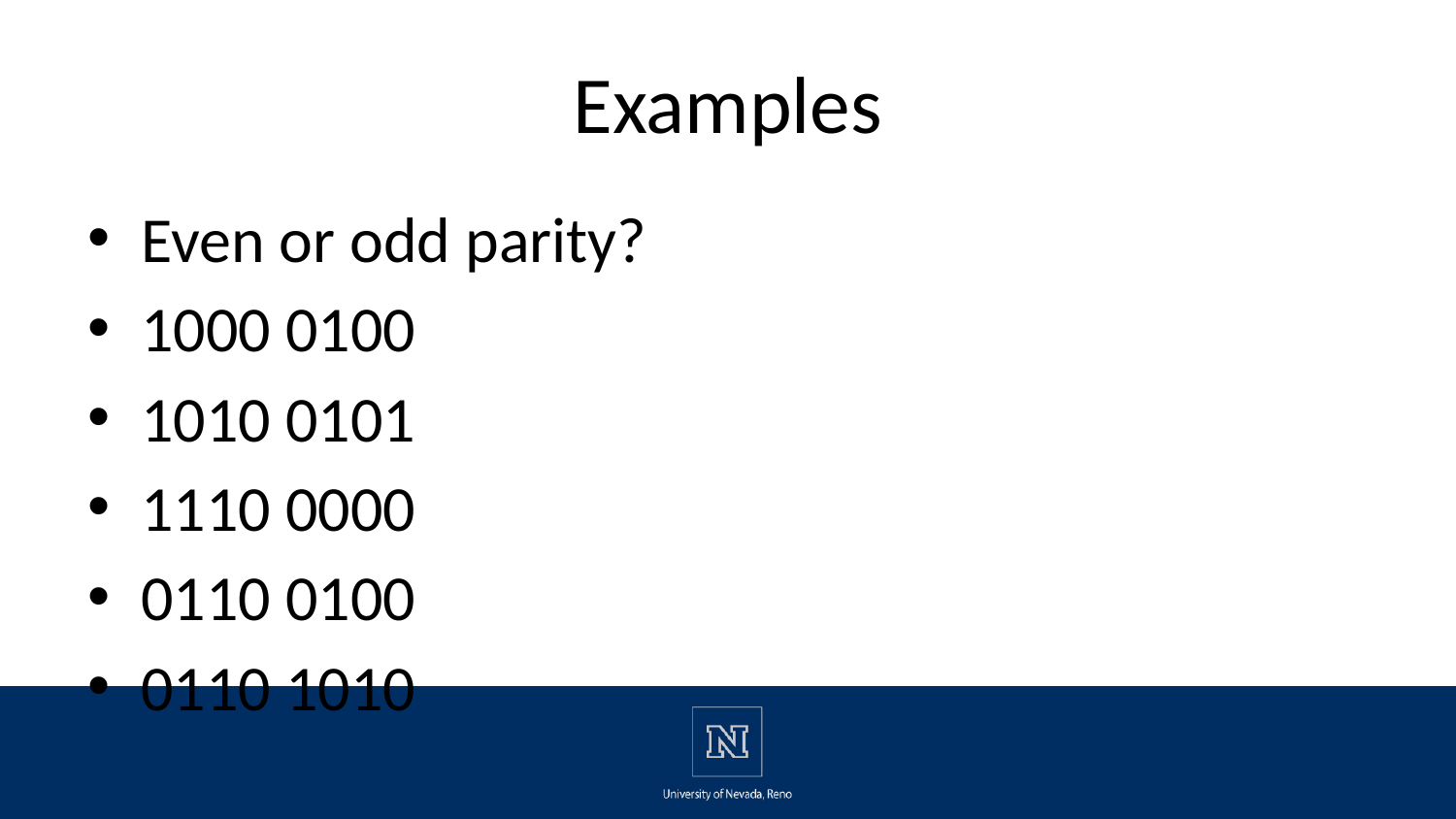

# Examples
Even or odd parity?
1000 0100
1010 0101
1110 0000
0110 0100
0110 1010